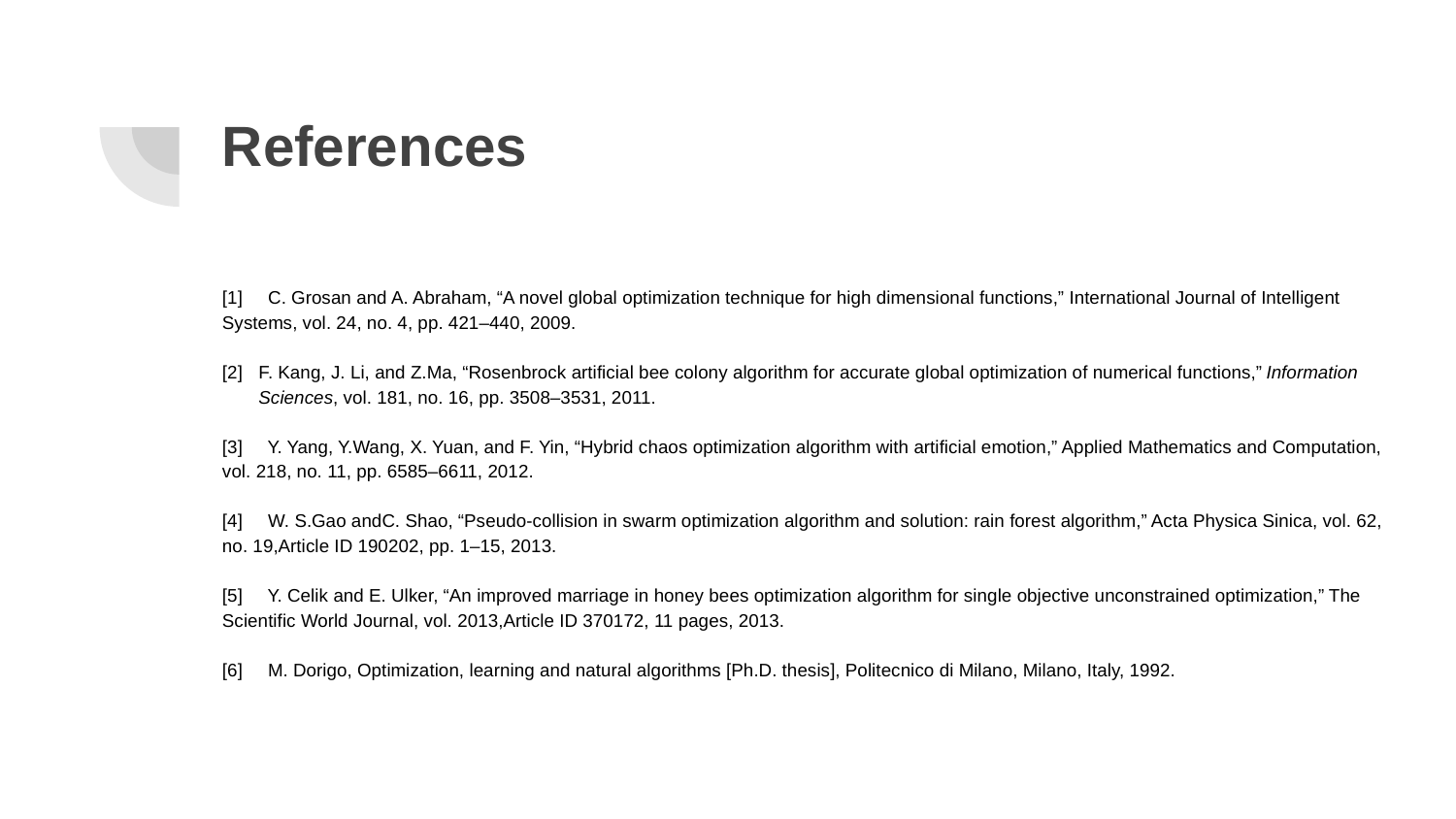

# References
[1]     C. Grosan and A. Abraham, “A novel global optimization technique for high dimensional functions,” International Journal of Intelligent Systems, vol. 24, no. 4, pp. 421–440, 2009.
[2] 	F. Kang, J. Li, and Z.Ma, “Rosenbrock artificial bee colony algorithm for accurate global optimization of numerical functions,” Information Sciences, vol. 181, no. 16, pp. 3508–3531, 2011.
[3]     Y. Yang, Y.Wang, X. Yuan, and F. Yin, “Hybrid chaos optimization algorithm with artificial emotion,” Applied Mathematics and Computation, vol. 218, no. 11, pp. 6585–6611, 2012.
[4]     W. S.Gao andC. Shao, “Pseudo-collision in swarm optimization algorithm and solution: rain forest algorithm,” Acta Physica Sinica, vol. 62, no. 19,Article ID 190202, pp. 1–15, 2013.
[5]     Y. Celik and E. Ulker, “An improved marriage in honey bees optimization algorithm for single objective unconstrained optimization,” The Scientific World Journal, vol. 2013,Article ID 370172, 11 pages, 2013.
[6]     M. Dorigo, Optimization, learning and natural algorithms [Ph.D. thesis], Politecnico di Milano, Milano, Italy, 1992.